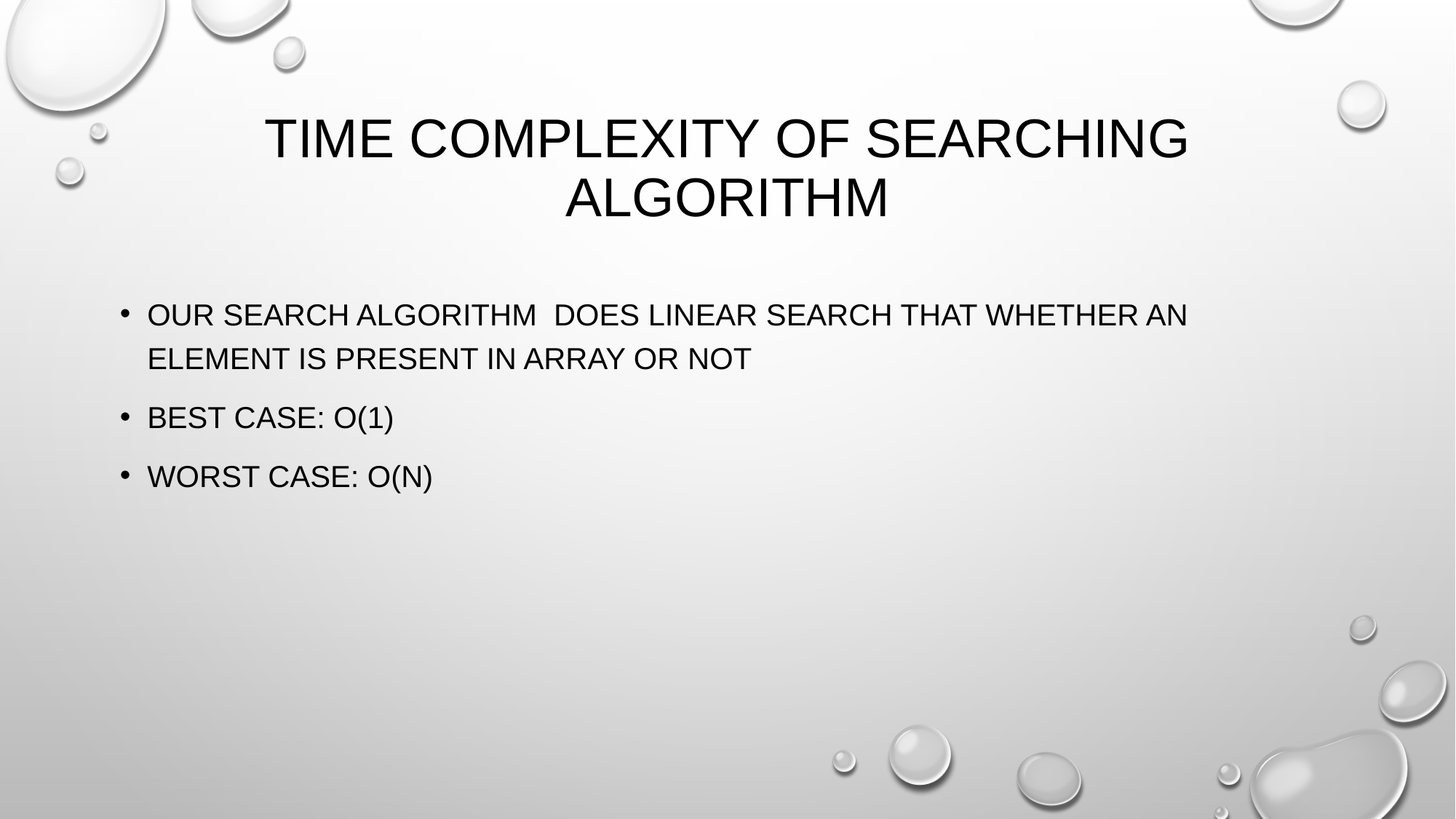

# Time complexity of searching algorithm
Our search algorithm  does linear search that whether an element is present in array or not
Best case: O(1)
Worst case: O(n)